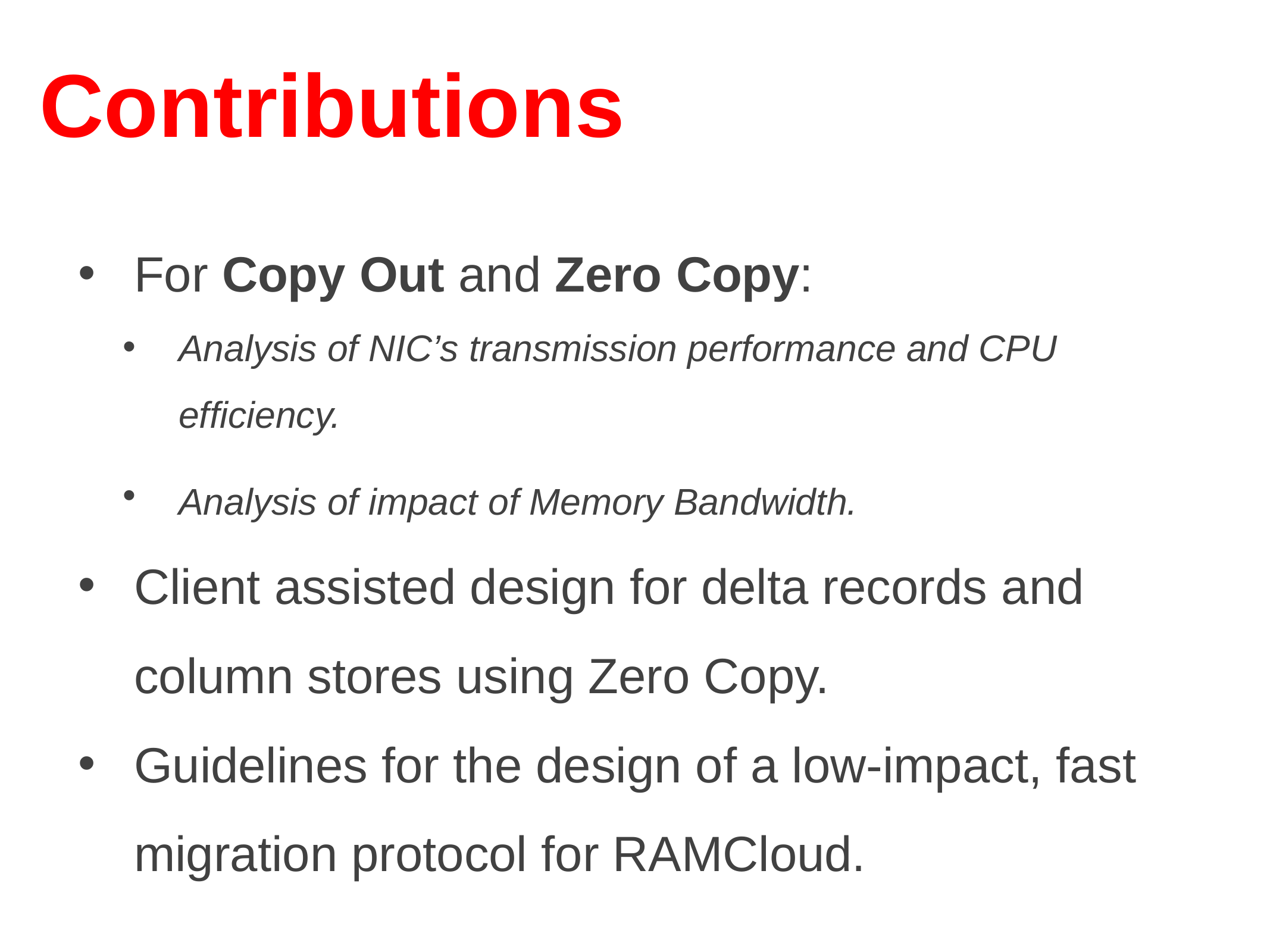

# Contributions
For Copy Out and Zero Copy:
Analysis of NIC’s transmission performance and CPU efficiency.
Analysis of impact of Memory Bandwidth.
Client assisted design for delta records and column stores using Zero Copy.
Guidelines for the design of a low-impact, fast migration protocol for RAMCloud.